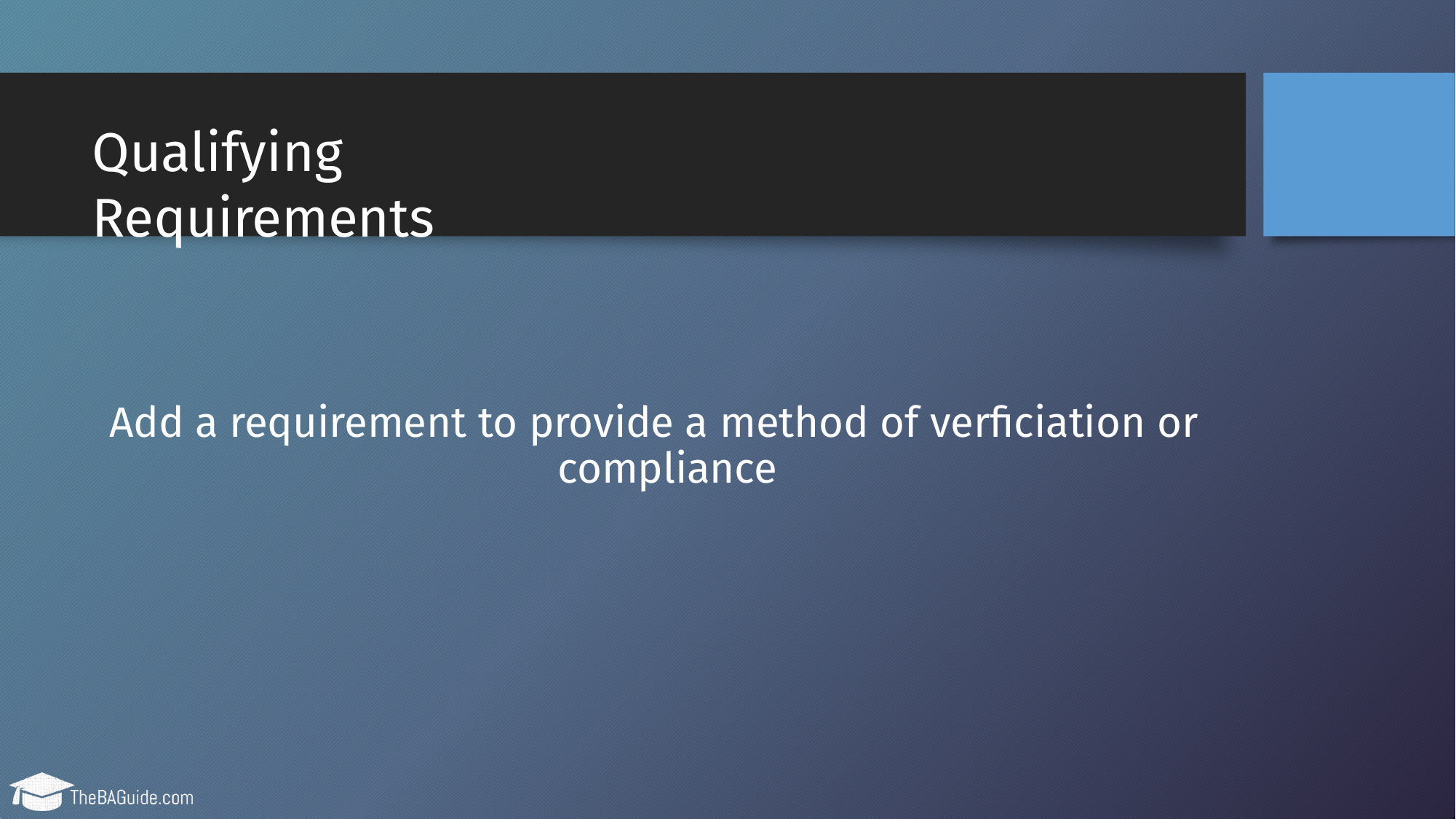

Qualifying Requirements
Add a requirement to provide a method of verficiation or  compliance